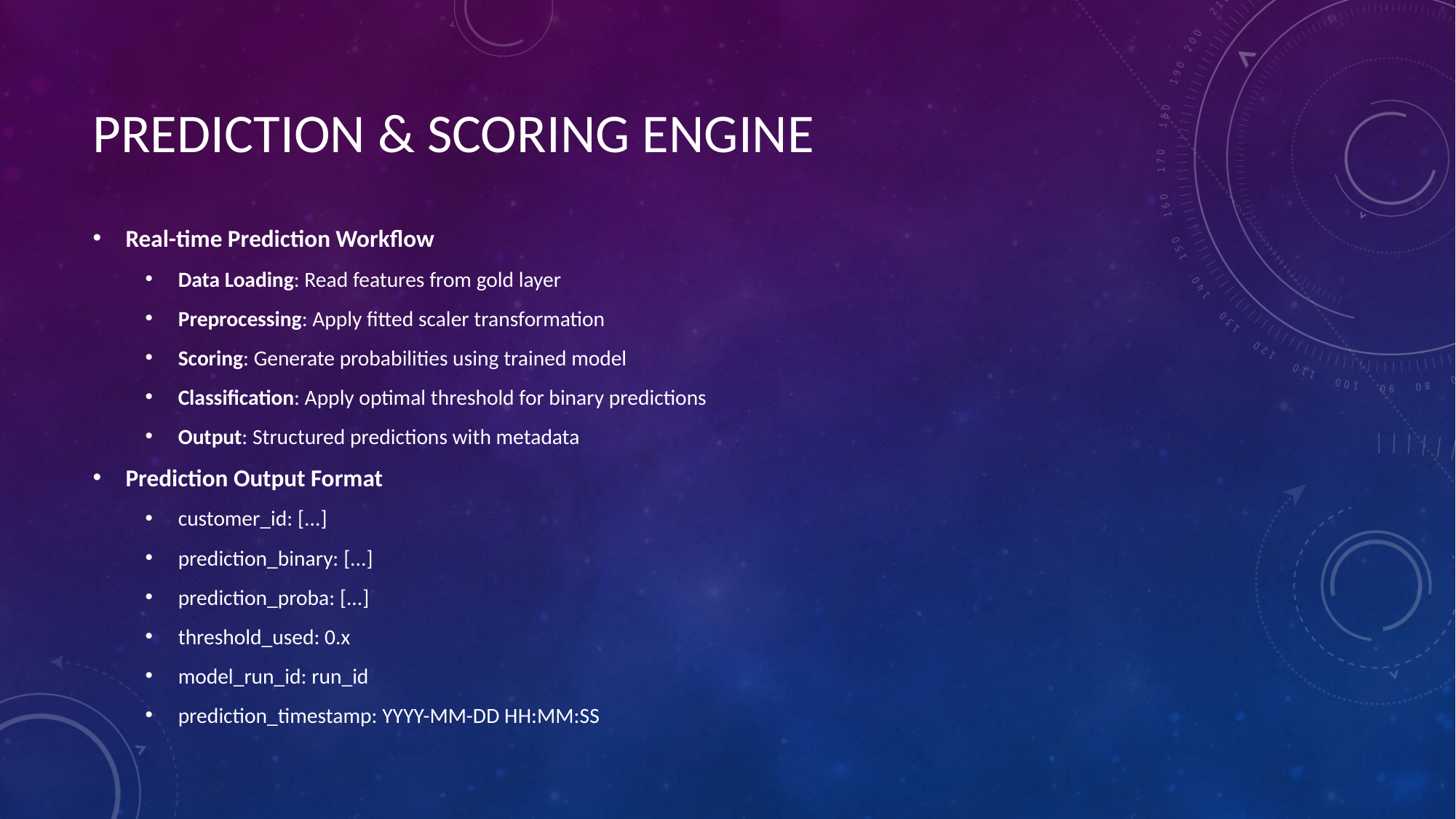

# Prediction & Scoring Engine
Real-time Prediction Workflow
Data Loading: Read features from gold layer
Preprocessing: Apply fitted scaler transformation
Scoring: Generate probabilities using trained model
Classification: Apply optimal threshold for binary predictions
Output: Structured predictions with metadata
Prediction Output Format
customer_id: [...]
prediction_binary: [...]
prediction_proba: [...]
threshold_used: 0.x
model_run_id: run_id
prediction_timestamp: YYYY-MM-DD HH:MM:SS